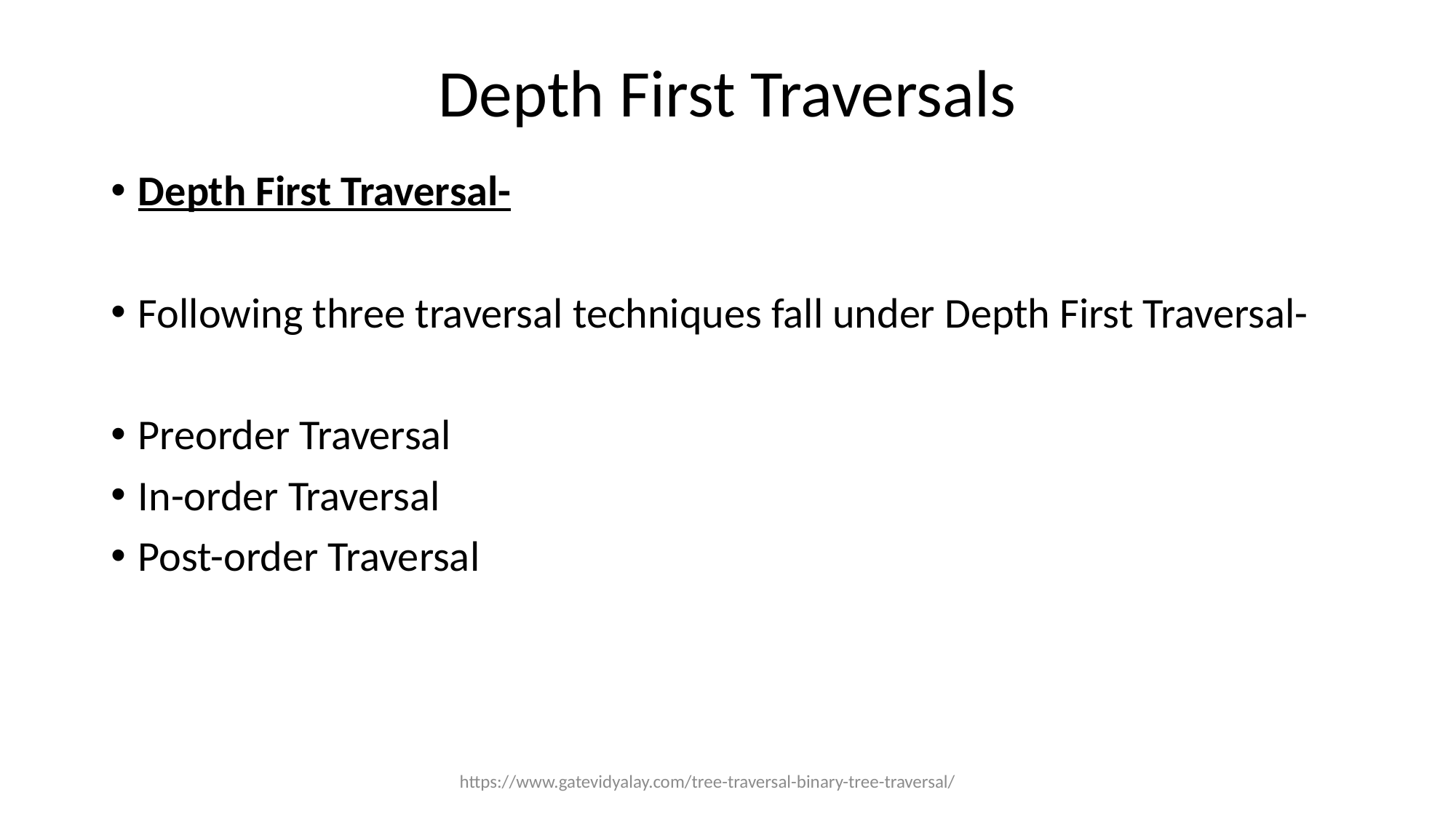

# Depth First Traversals
Depth First Traversal-

Following three traversal techniques fall under Depth First Traversal-

Preorder Traversal
In-order Traversal
Post-order Traversal
https://www.gatevidyalay.com/tree-traversal-binary-tree-traversal/